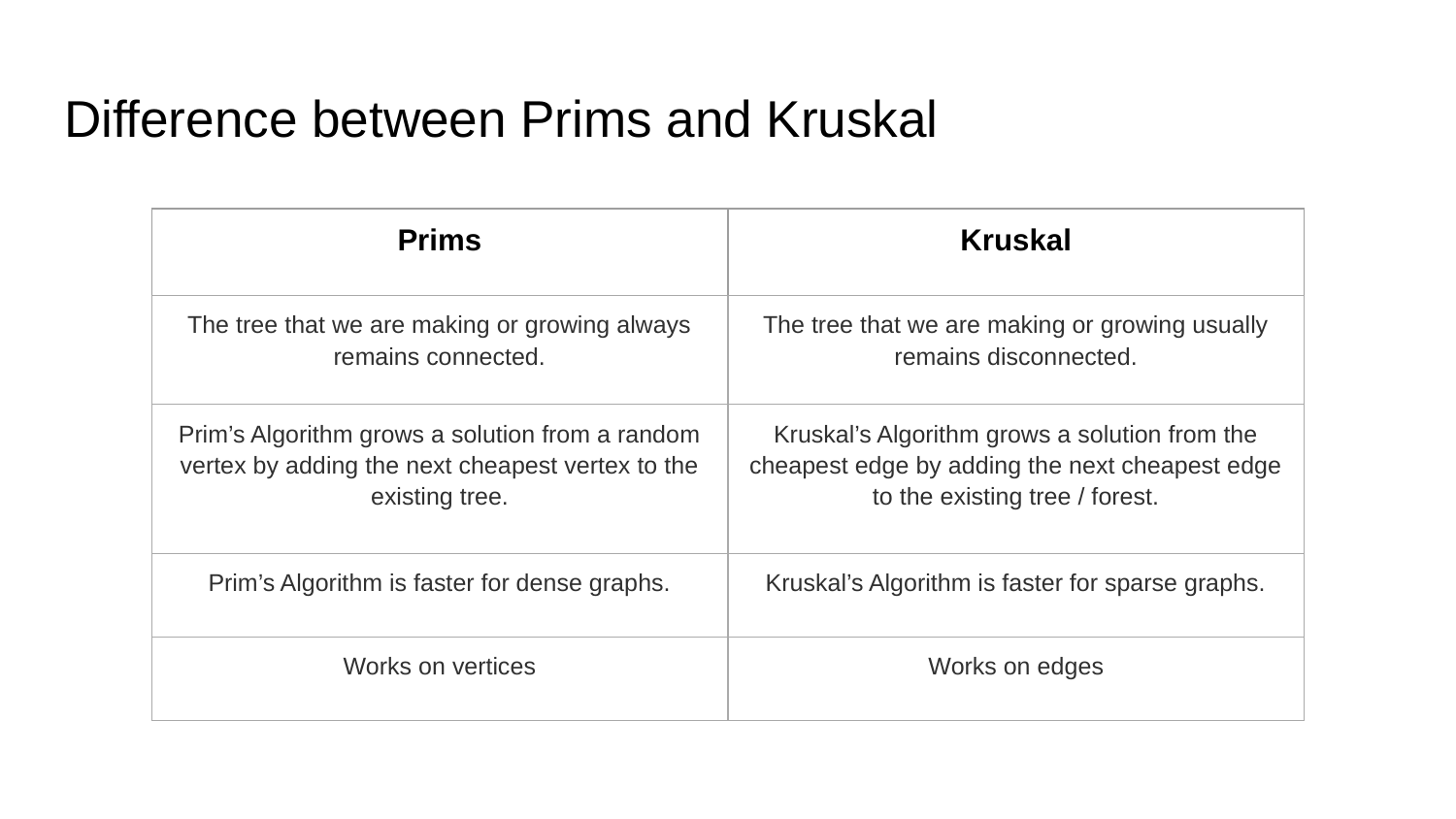

# Difference between Prims and Kruskal
| Prims | Kruskal |
| --- | --- |
| The tree that we are making or growing always remains connected. | The tree that we are making or growing usually remains disconnected. |
| Prim’s Algorithm grows a solution from a random vertex by adding the next cheapest vertex to the existing tree. | Kruskal’s Algorithm grows a solution from the cheapest edge by adding the next cheapest edge to the existing tree / forest. |
| Prim’s Algorithm is faster for dense graphs. | Kruskal’s Algorithm is faster for sparse graphs. |
| Works on vertices | Works on edges |